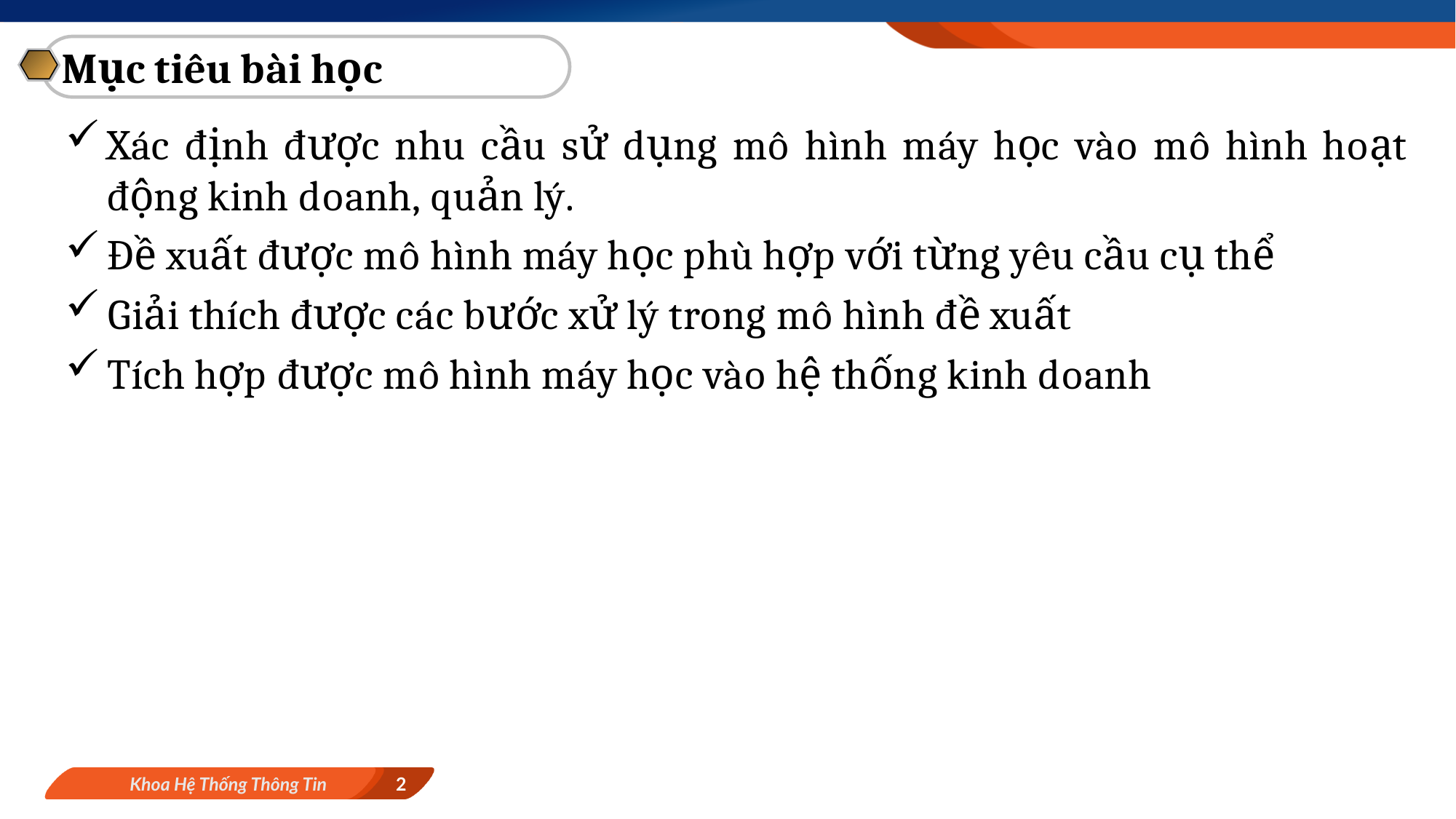

Mục tiêu bài học

Xác định được nhu cầu sử dụng mô hình máy học vào mô hình hoạt động kinh doanh, quản lý.
Đề xuất được mô hình máy học phù hợp với từng yêu cầu cụ thể
Giải thích được các bước xử lý trong mô hình đề xuất
Tích hợp được mô hình máy học vào hệ thống kinh doanh
2
Khoa Hệ Thống Thông Tin